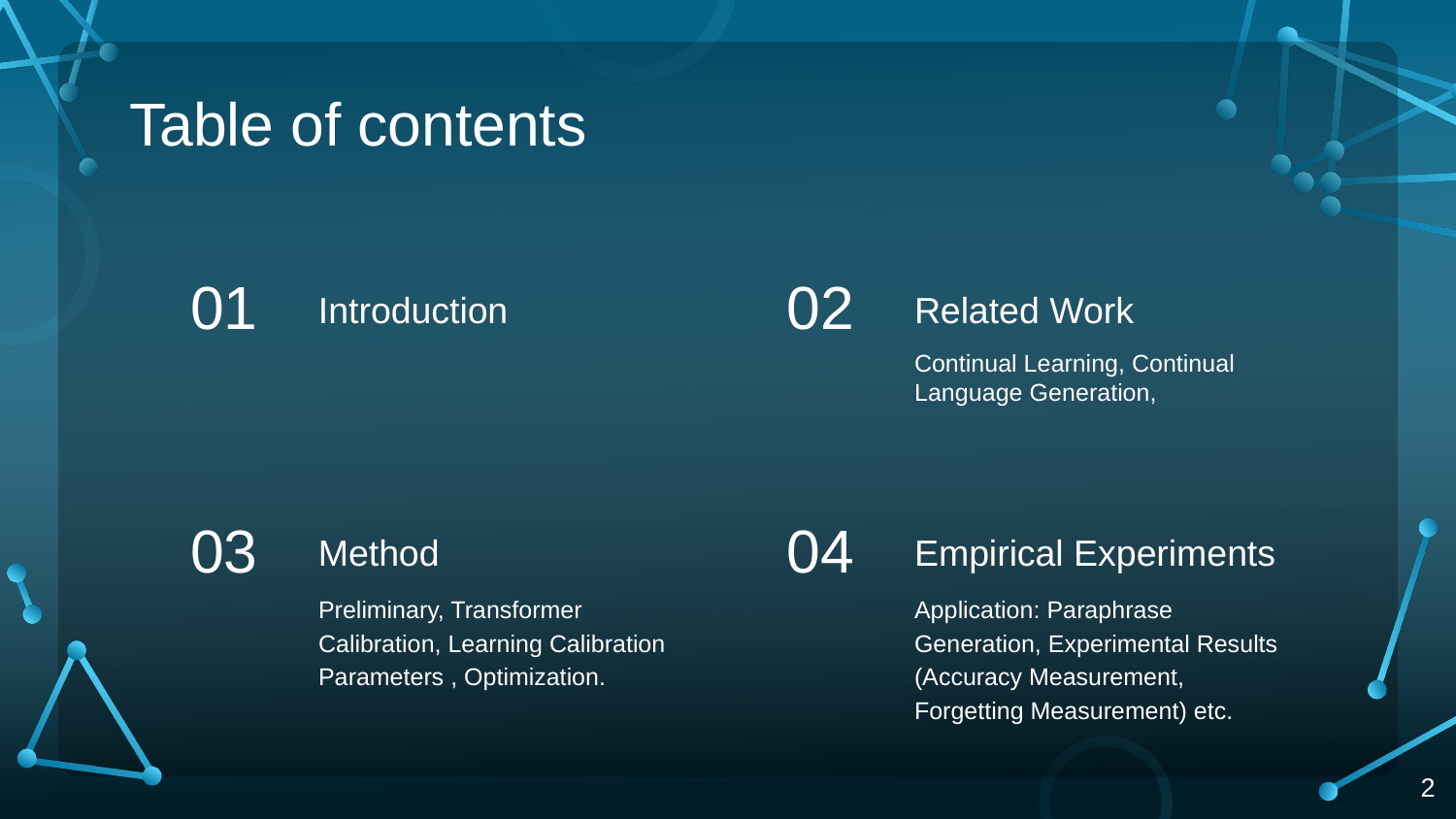

# Table of contents
Introduction
Related Work
01
02
Continual Learning, Continual Language Generation,
Method
Empirical Experiments
03
04
Preliminary, Transformer Calibration, Learning Calibration Parameters , Optimization.
Application: Paraphrase Generation, Experimental Results (Accuracy Measurement, Forgetting Measurement) etc.
2